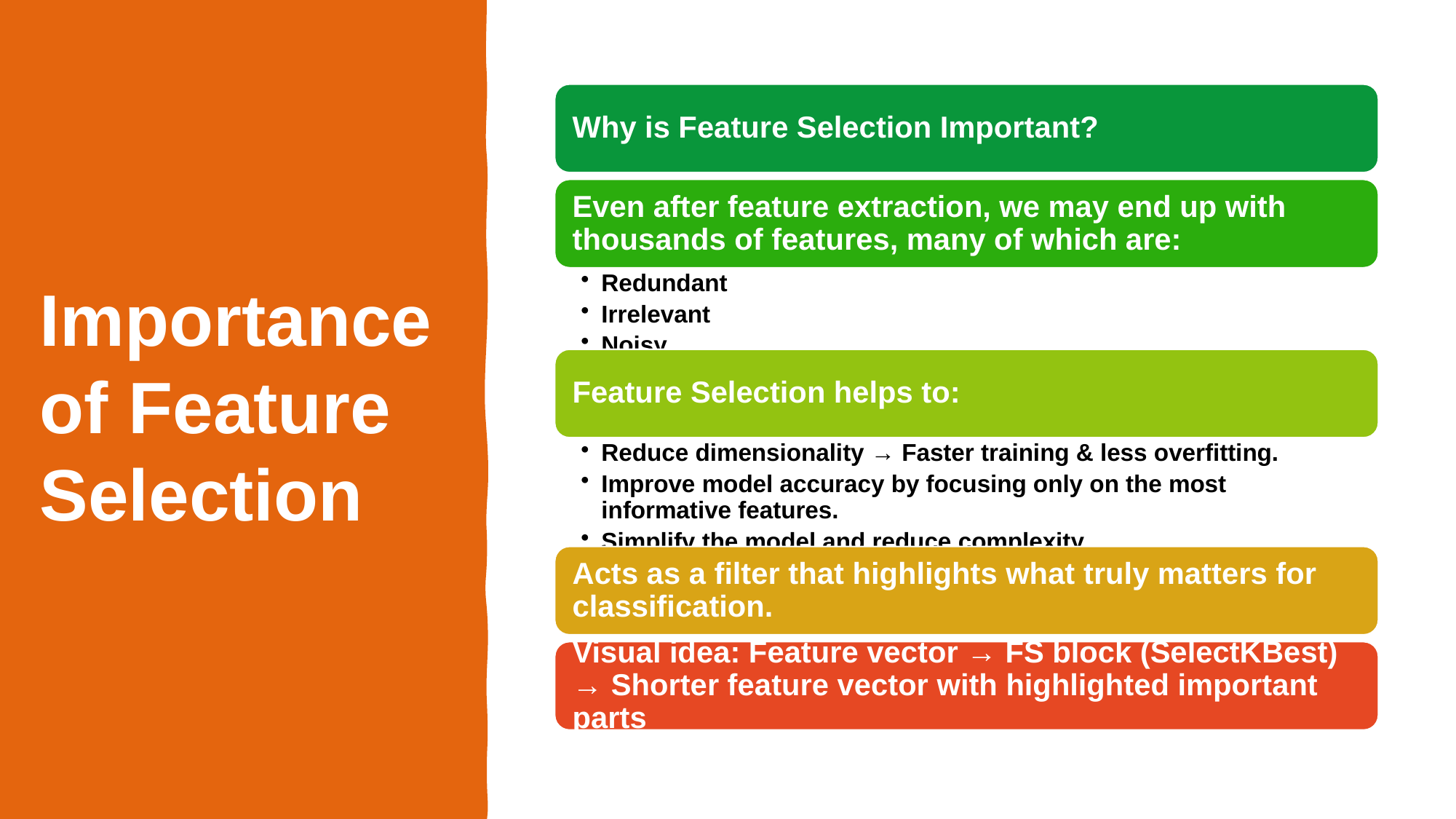

# Importance of Feature Selection
Why is Feature Selection Important?
Even after feature extraction, we may end up with thousands of features, many of which are:
Redundant
Irrelevant
Noisy
Feature Selection helps to:
Reduce dimensionality → Faster training & less overfitting.
Improve model accuracy by focusing only on the most informative features.
Simplify the model and reduce complexity.
Acts as a filter that highlights what truly matters for classification.
Visual idea: Feature vector → FS block (SelectKBest) → Shorter feature vector with highlighted important parts